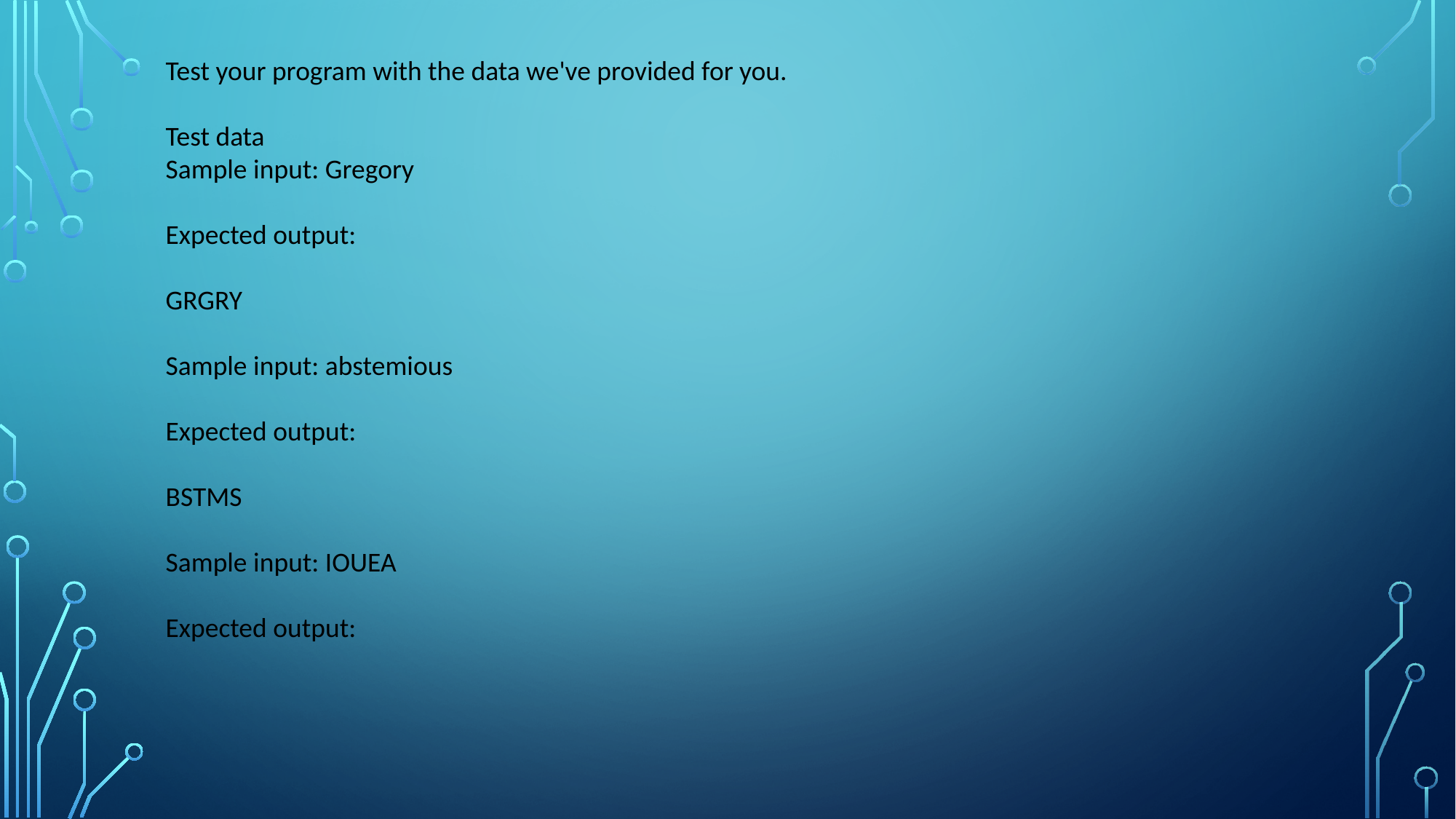

Test your program with the data we've provided for you.

Test data
Sample input: Gregory

Expected output:

GRGRY

Sample input: abstemious

Expected output:

BSTMS

Sample input: IOUEA

Expected output: